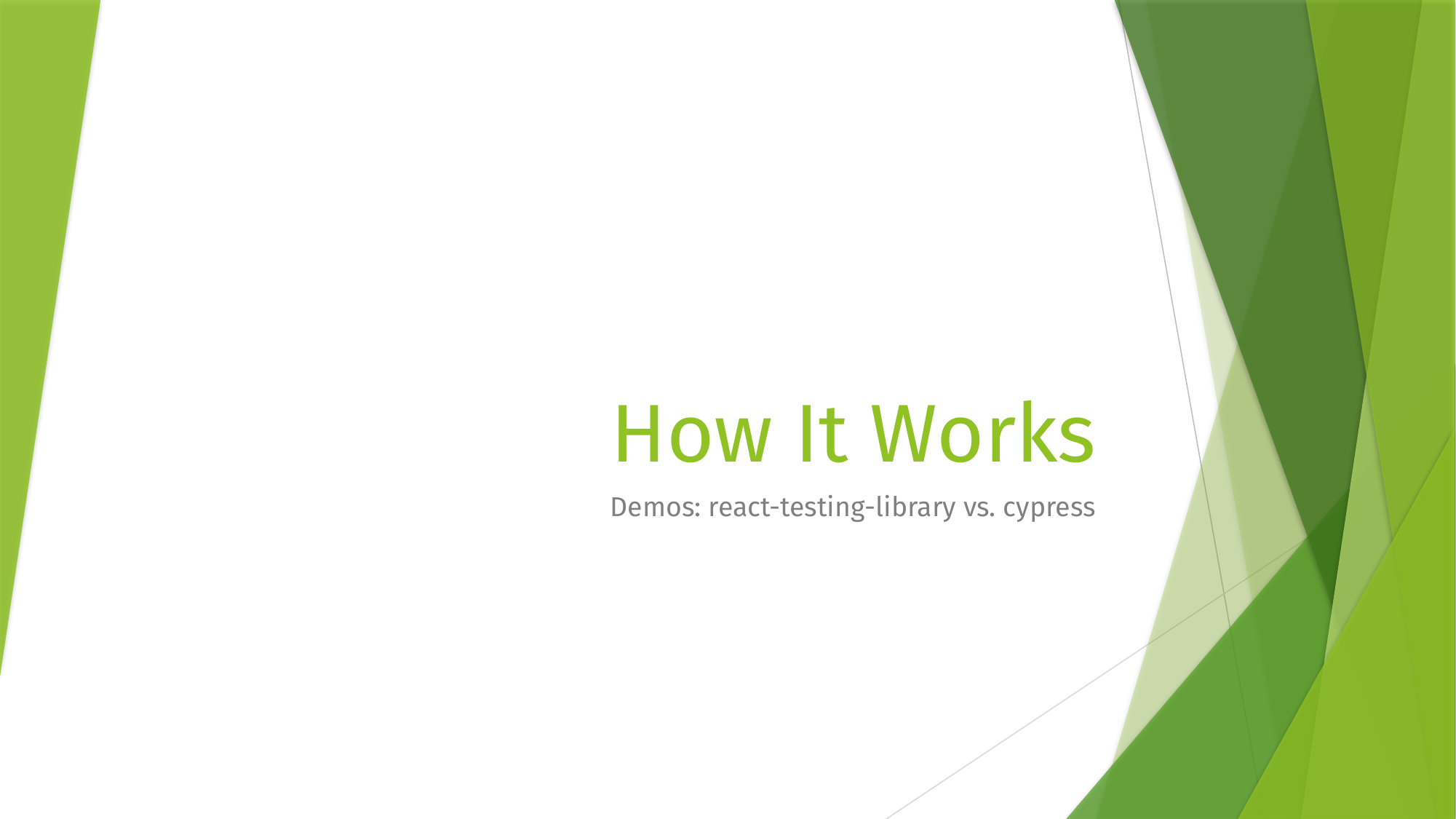

# How It Works
Demos: react-testing-library vs. cypress